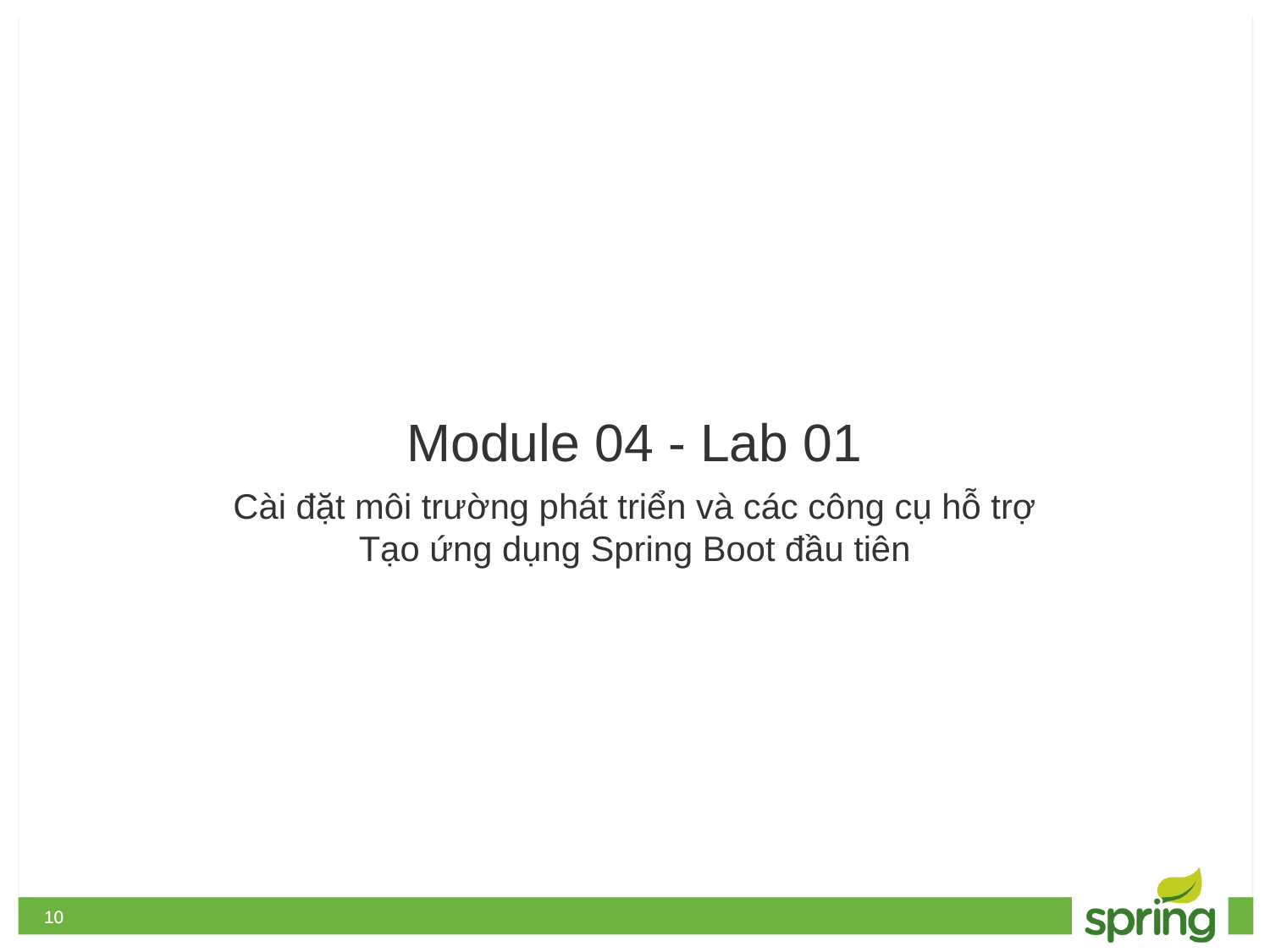

# Module 04 - Lab 01
Cài đặt môi trường phát triển và các công cụ hỗ trợ
Tạo ứng dụng Spring Boot đầu tiên